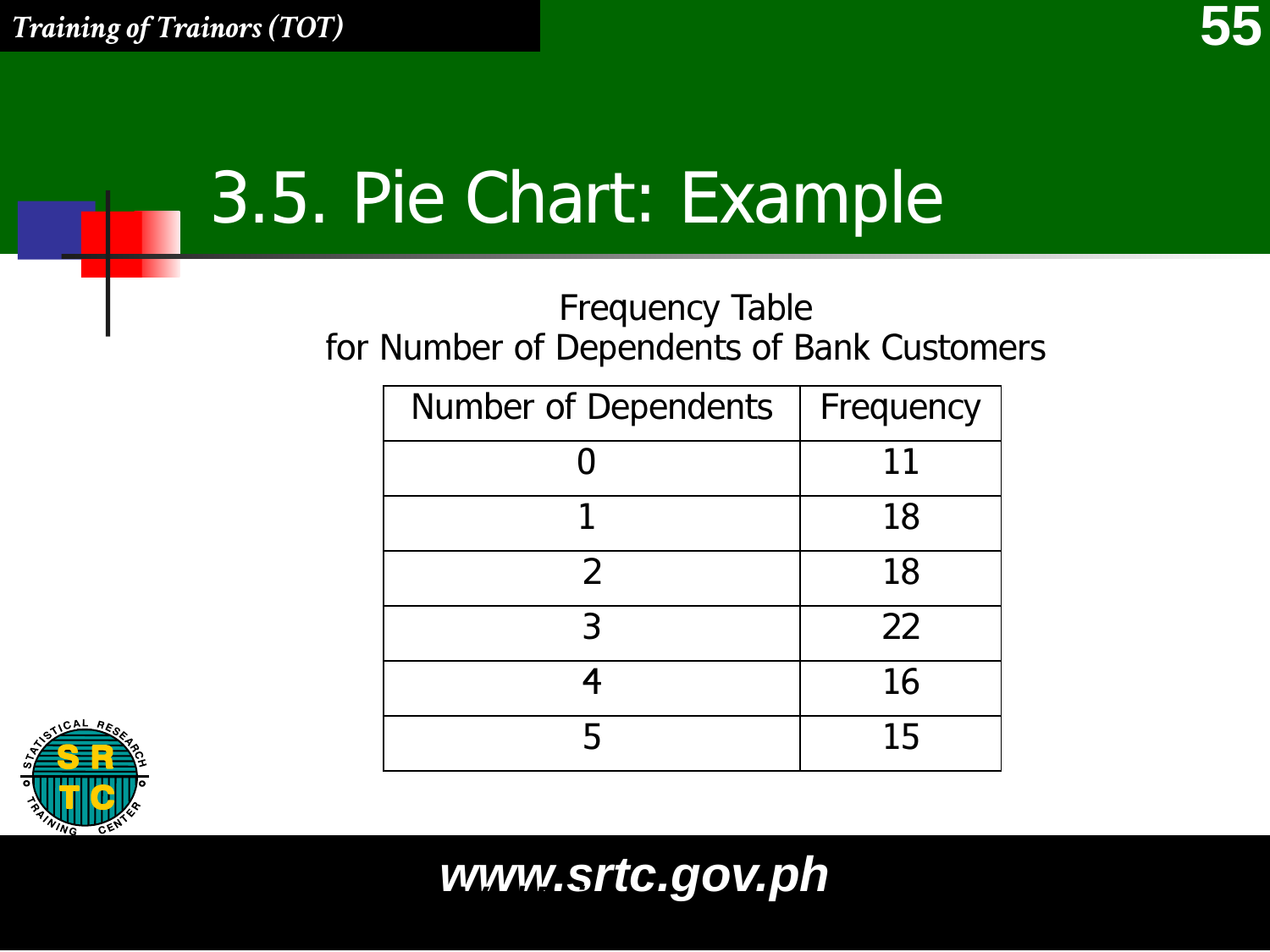

# 3.5. Pie Chart: Example
Frequency Table
for Number of Dependents of Bank Customers
| Number of Dependents | Frequency |
| --- | --- |
| 0 | 11 |
| 1 | 18 |
| 2 | 18 |
| 3 | 22 |
| 4 | 16 |
| 5 | 15 |